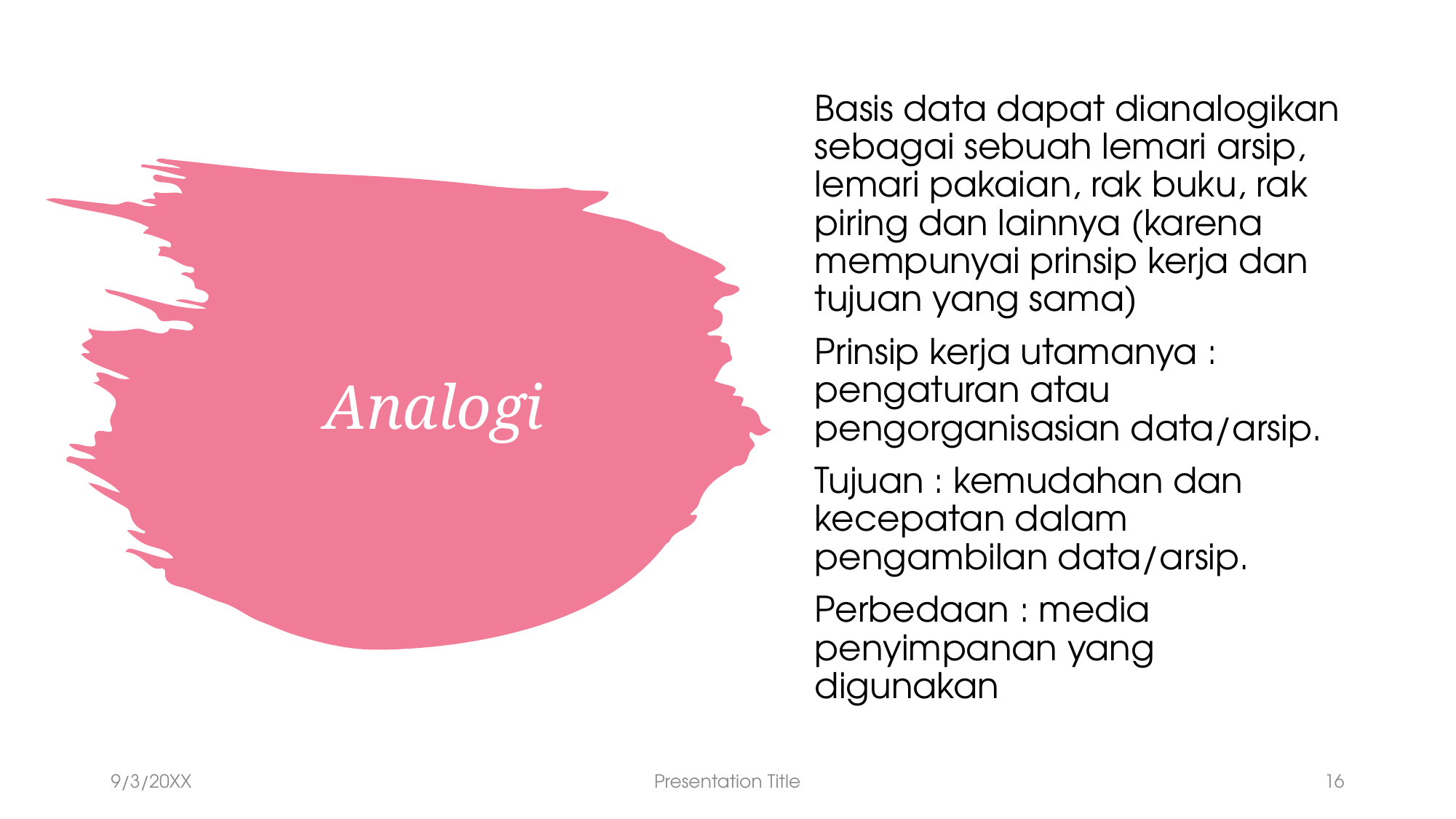

Basis data dapat dianalogikan sebagai sebuah lemari arsip, lemari pakaian, rak buku, rak piring dan lainnya (karena mempunyai prinsip kerja dan tujuan yang sama)
Prinsip kerja utamanya : pengaturan atau pengorganisasian data/arsip.
Tujuan : kemudahan dan kecepatan dalam pengambilan data/arsip.
Perbedaan : media penyimpanan yang digunakan

# Analogi
9/3/20XX
Presentation Title
16